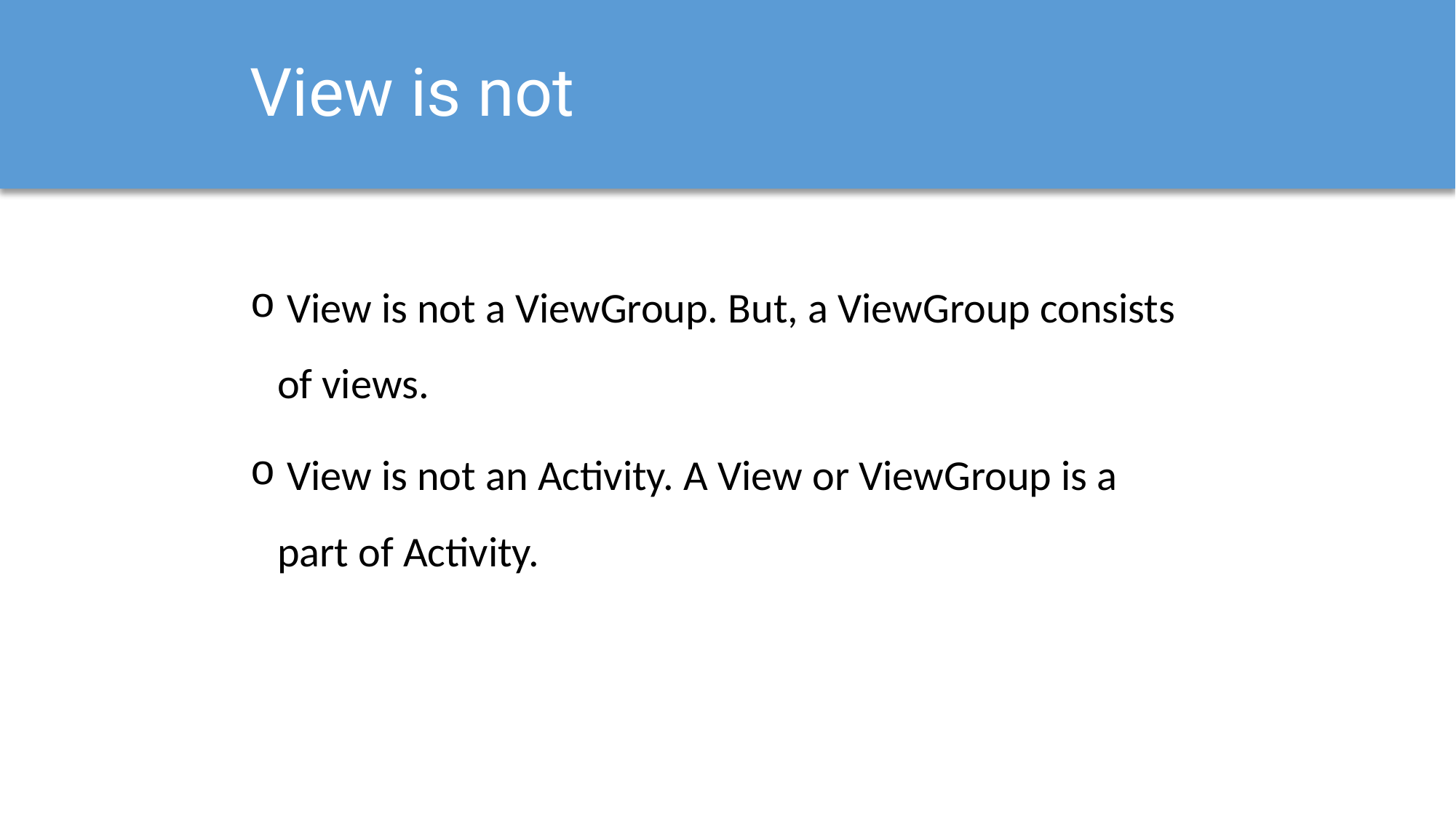

# View is not
 View is not a ViewGroup. But, a ViewGroup consists of views.
 View is not an Activity. A View or ViewGroup is a part of Activity.